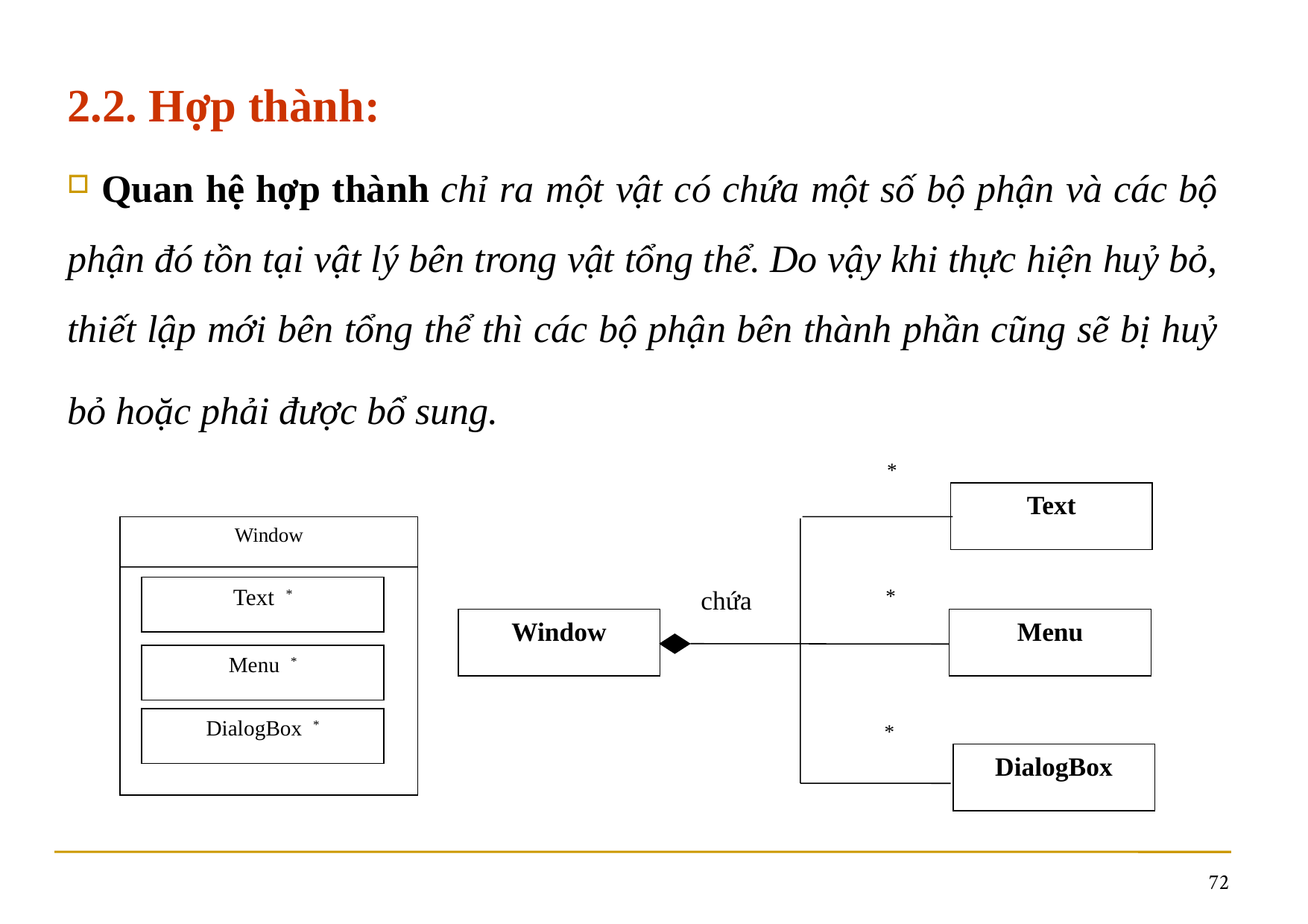

2.2. Hợp thành:
 Quan hệ hợp thành chỉ ra một vật có chứa một số bộ phận và các bộ phận đó tồn tại vật lý bên trong vật tổng thể. Do vậy khi thực hiện huỷ bỏ, thiết lập mới bên tổng thể thì các bộ phận bên thành phần cũng sẽ bị huỷ bỏ hoặc phải được bổ sung.

      *
Text

      chứa
      *
Window

Menu
     *
DialogBox

Window

Text  *
Menu  *
DialogBox  *
72